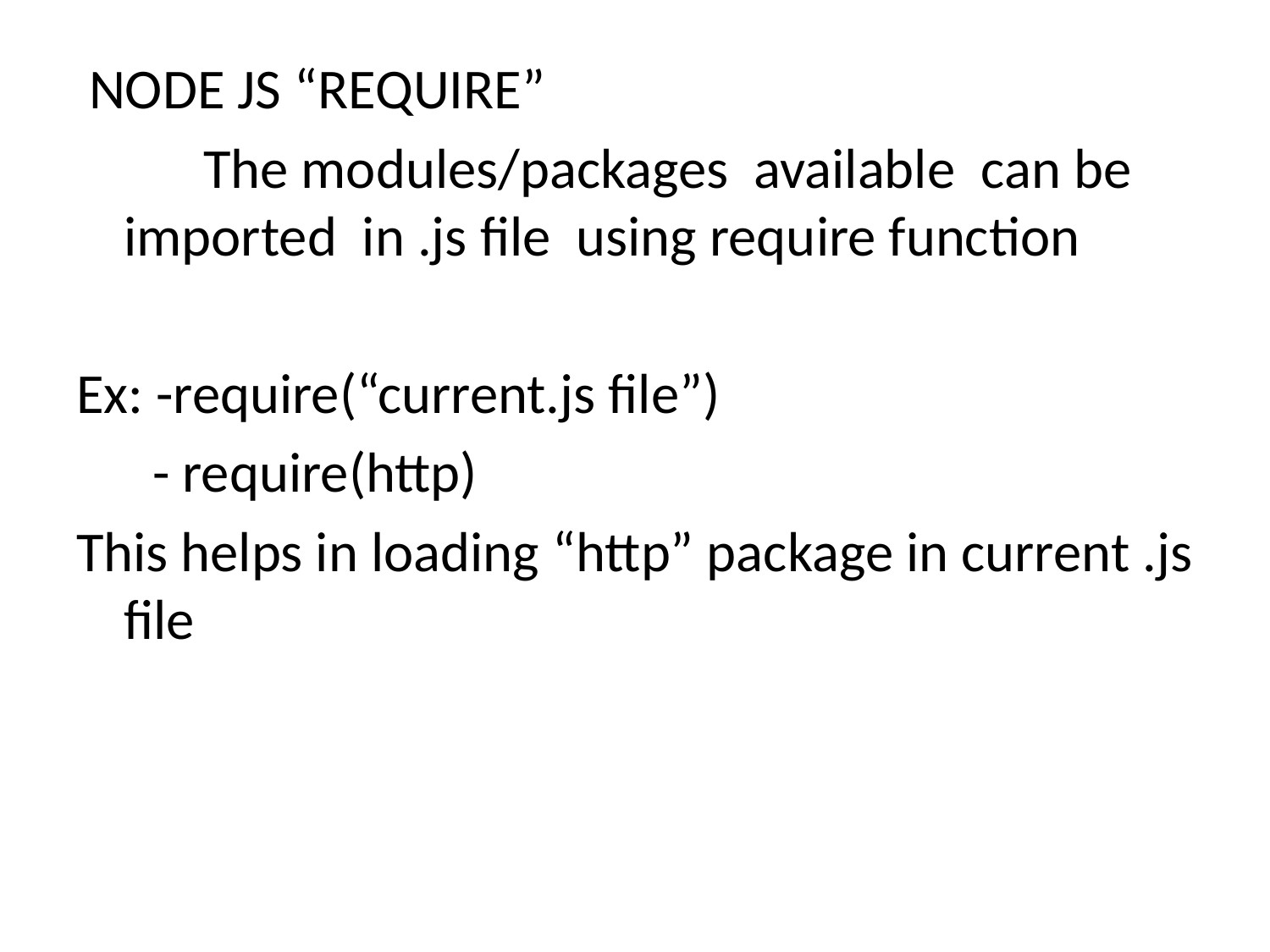

NODE JS “REQUIRE”
          The modules/packages  available  can be imported  in .js file  using require function

Ex: -require(“current.js file”)
      - require(http)
This helps in loading “http” package in current .js file